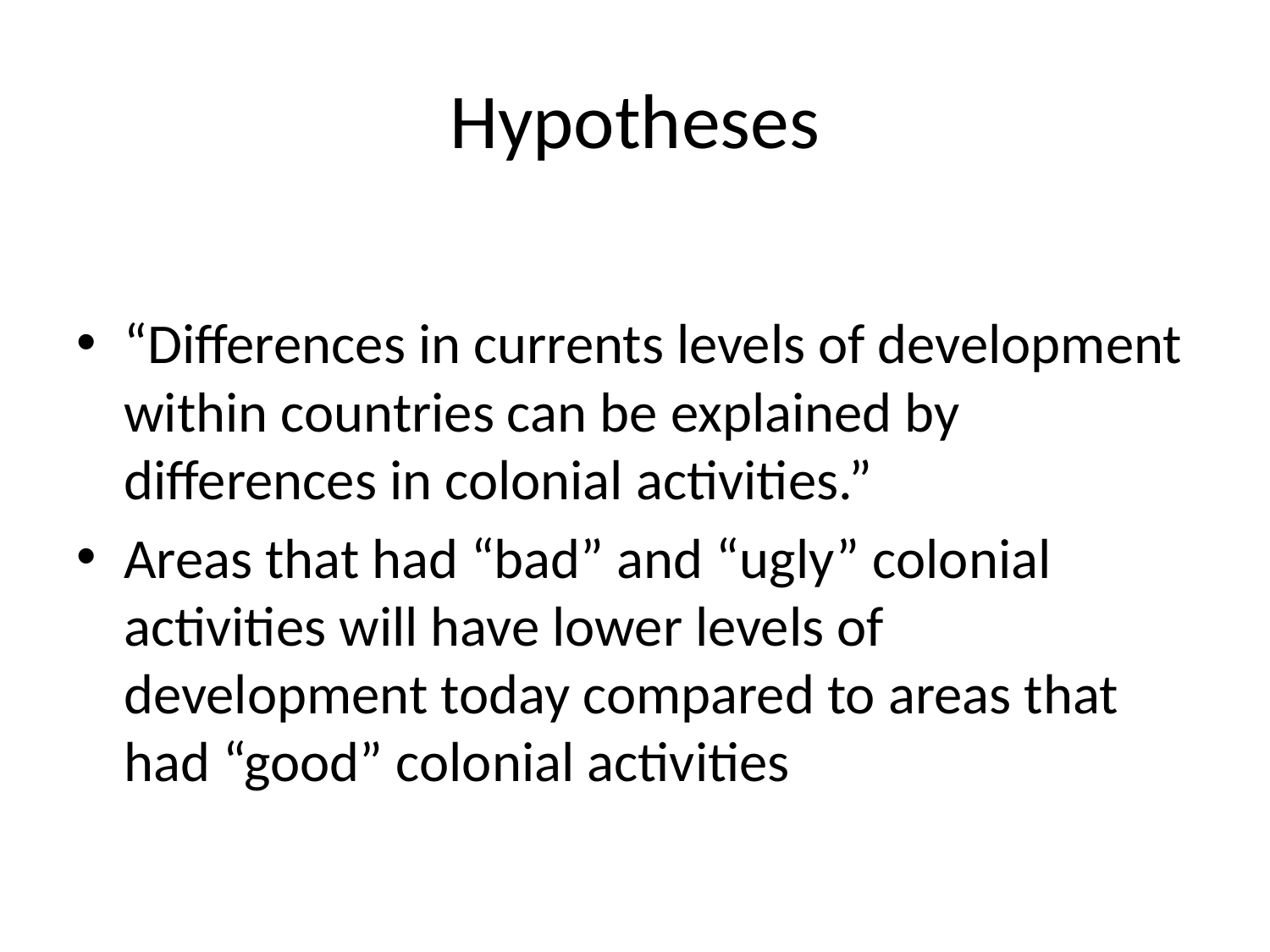

# Hypotheses

“Differences in currents levels of development within countries can be explained by differences in colonial activities.”
Areas that had “bad” and “ugly” colonial activities will have lower levels of development today compared to areas that had “good” colonial activities